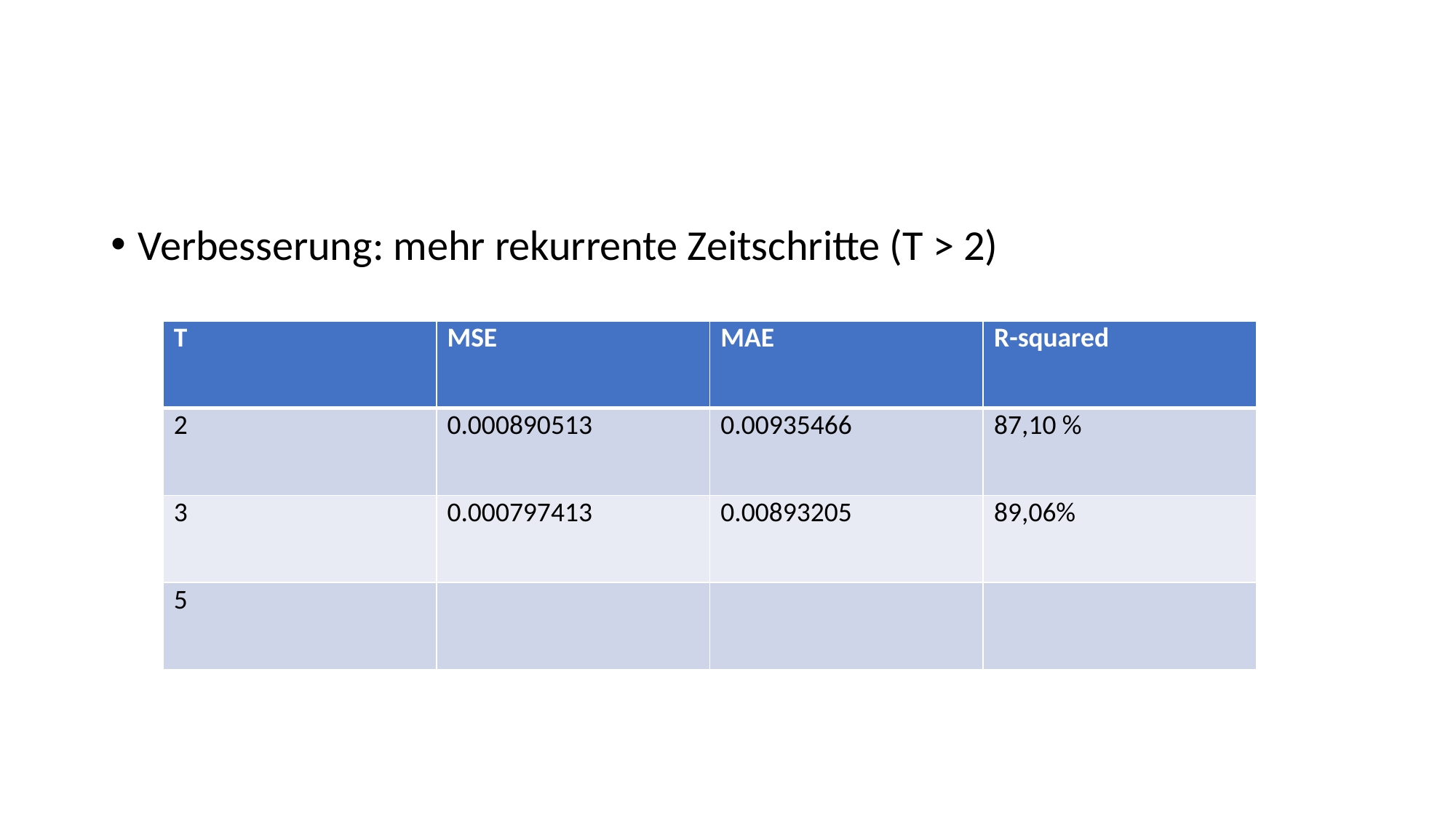

#
Verbesserung: mehr rekurrente Zeitschritte (T > 2)
| T | MSE | MAE | R-squared |
| --- | --- | --- | --- |
| 2 | 0.000890513 | 0.00935466 | 87,10 % |
| 3 | 0.000797413 | 0.00893205 | 89,06% |
| 5 |  |  |  |